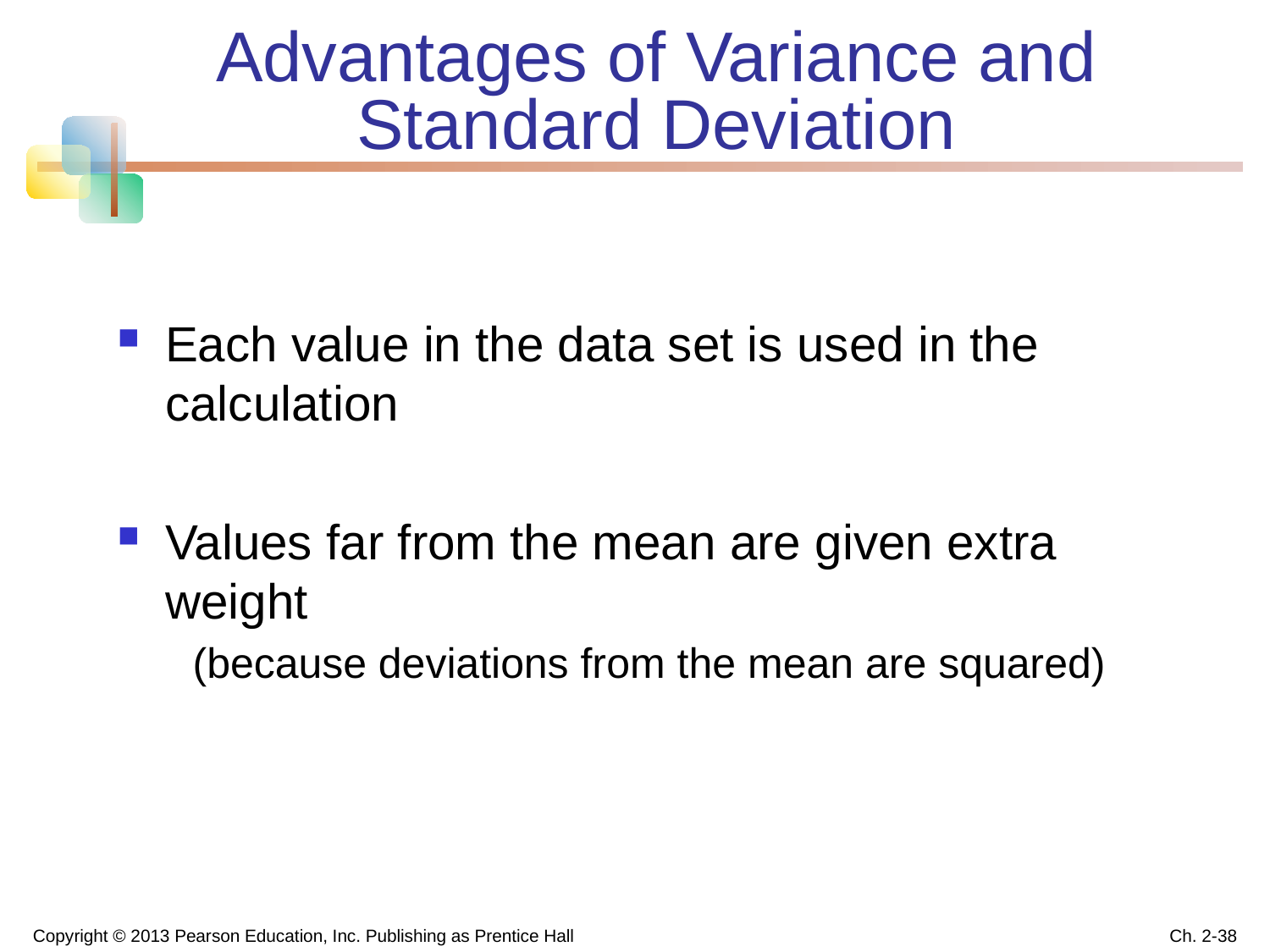

# Advantages of Variance and Standard Deviation
Each value in the data set is used in the calculation

Values far from the mean are given extra weight
  (because deviations from the mean are squared)
Copyright © 2013 Pearson Education, Inc. Publishing as Prentice Hall
Ch. 2-38